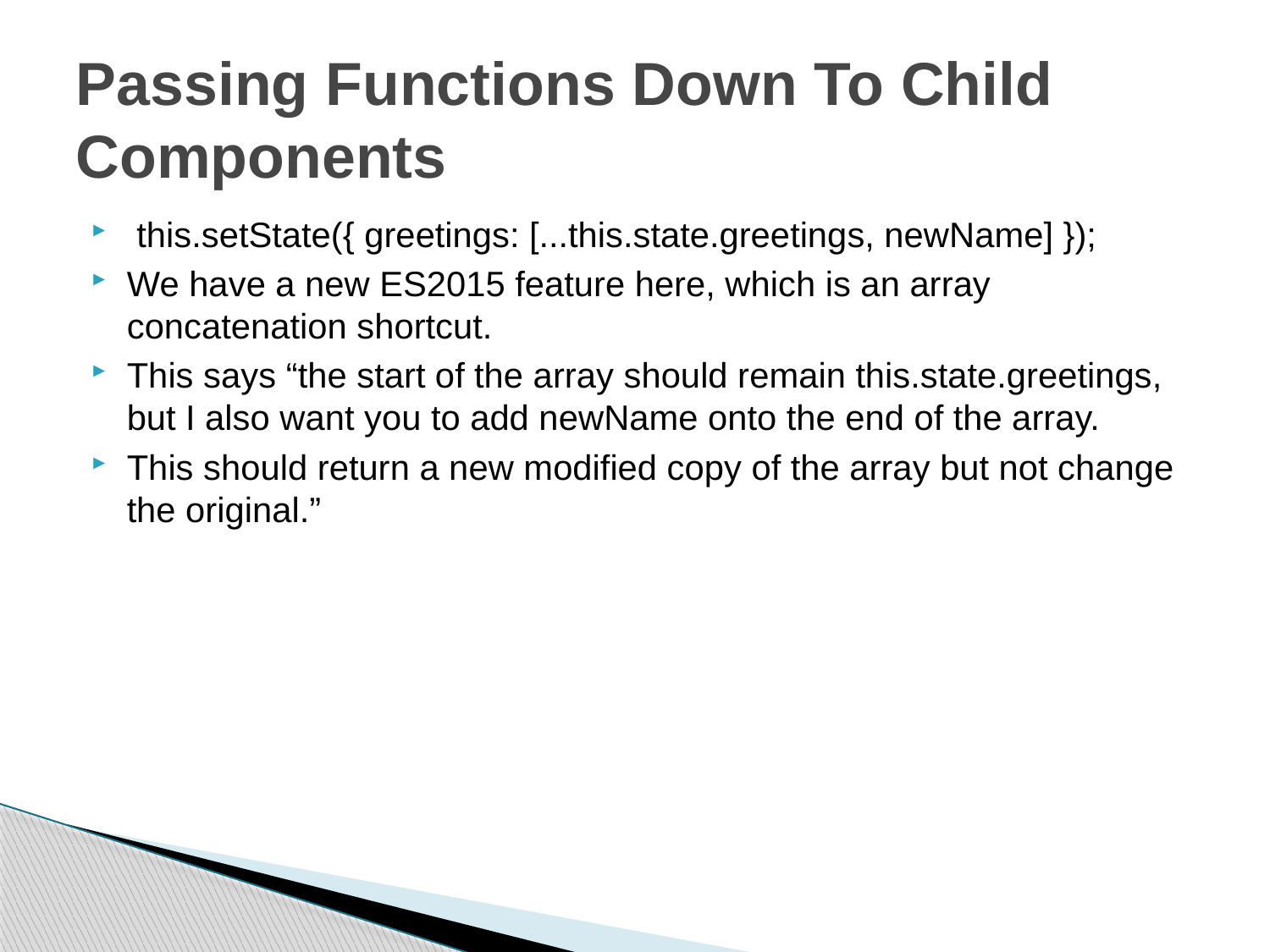

# Passing Functions Down To Child Components
 this.setState({ greetings: [...this.state.greetings, newName] });
We have a new ES2015 feature here, which is an array concatenation shortcut.
This says “the start of the array should remain this.state.greetings, but I also want you to add newName onto the end of the array.
This should return a new modified copy of the array but not change the original.”